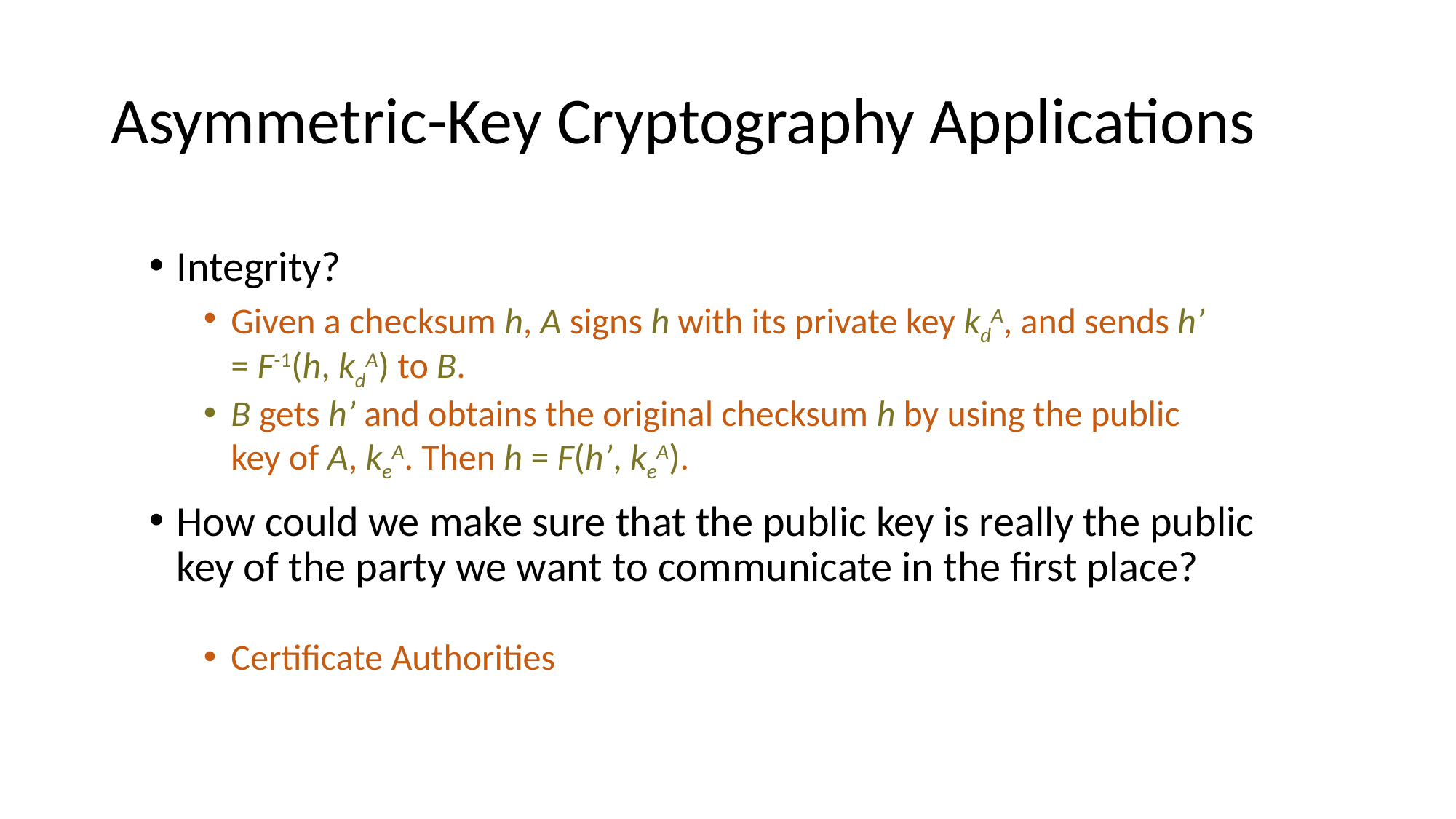

# Asymmetric-Key Cryptography Applications
Integrity?
Given a checksum h, A signs h with its private key kdA, and sends h’ = F-1(h, kdA) to B.
B gets h’ and obtains the original checksum h by using the public key of A, keA. Then h = F(h’, keA).

How could we make sure that the public key is really the public key of the party we want to communicate in the first place?

Certificate Authorities